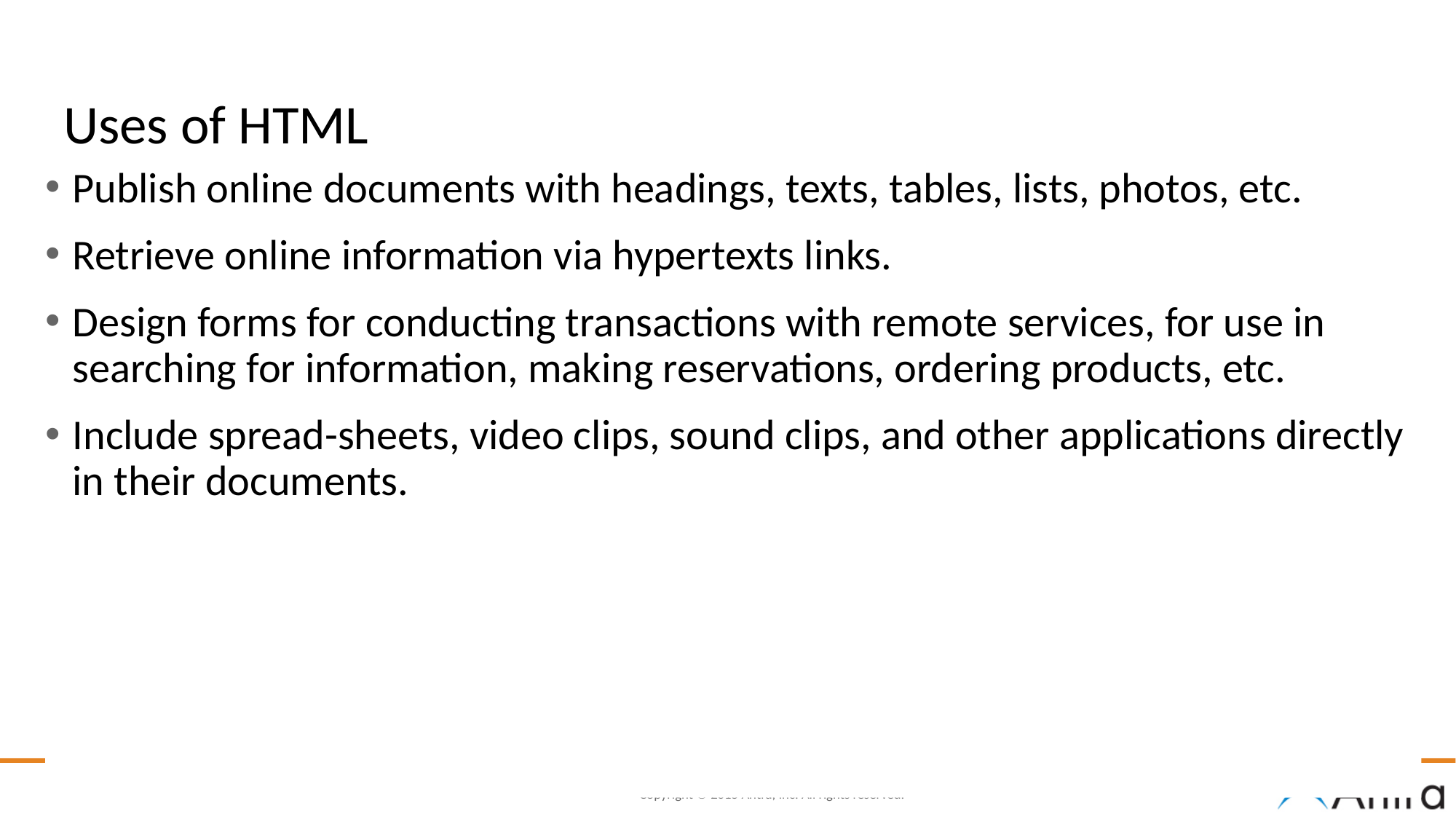

# Uses of HTML
Publish online documents with headings, texts, tables, lists, photos, etc.
Retrieve online information via hypertexts links.
Design forms for conducting transactions with remote services, for use in searching for information, making reservations, ordering products, etc.
Include spread-sheets, video clips, sound clips, and other applications directly in their documents.